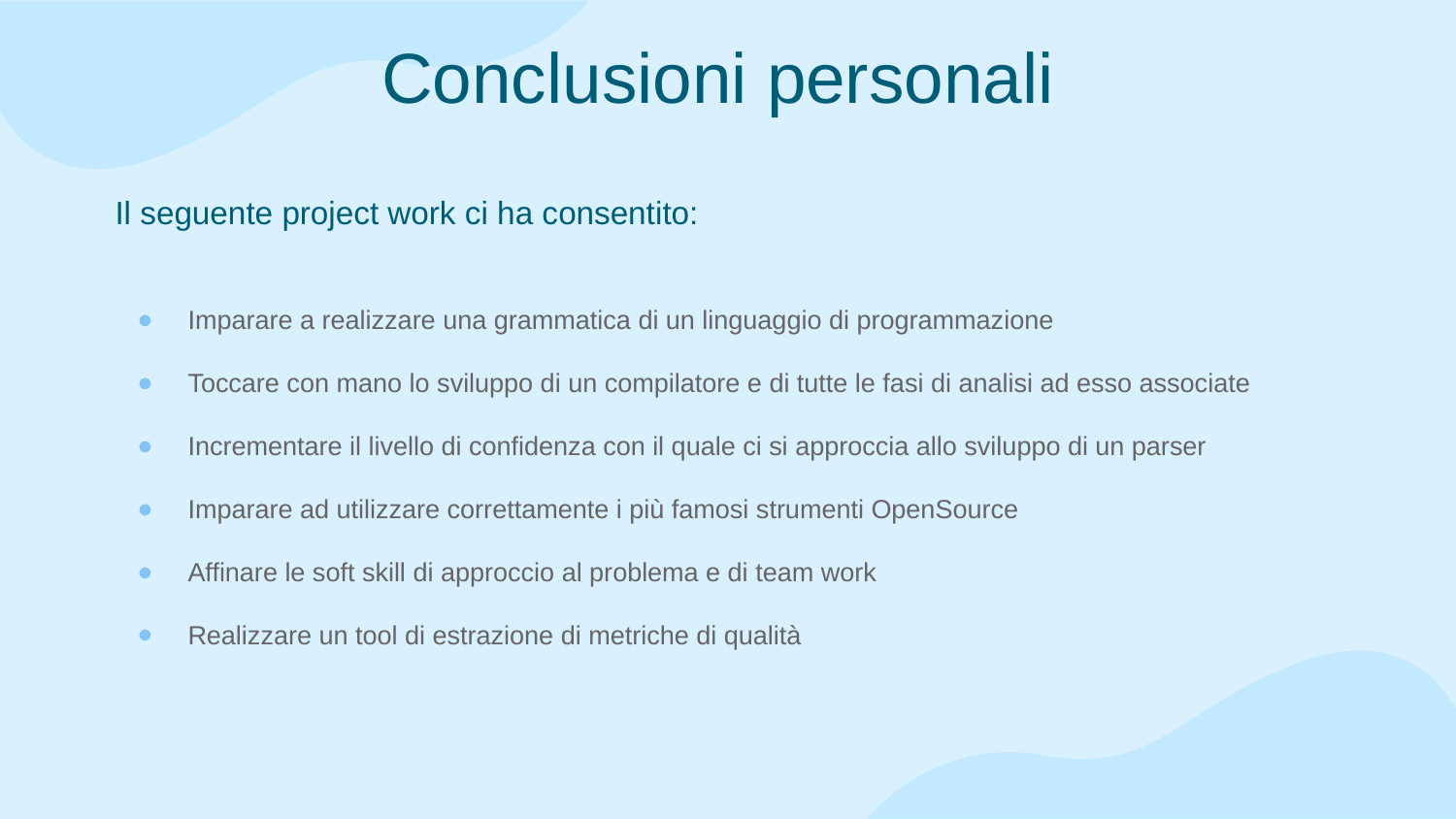

# Conclusioni personali
Il seguente project work ci ha consentito:
Imparare a realizzare una grammatica di un linguaggio di programmazione

Toccare con mano lo sviluppo di un compilatore e di tutte le fasi di analisi ad esso associate

Incrementare il livello di confidenza con il quale ci si approccia allo sviluppo di un parser

Imparare ad utilizzare correttamente i più famosi strumenti OpenSource

Affinare le soft skill di approccio al problema e di team work

Realizzare un tool di estrazione di metriche di qualità